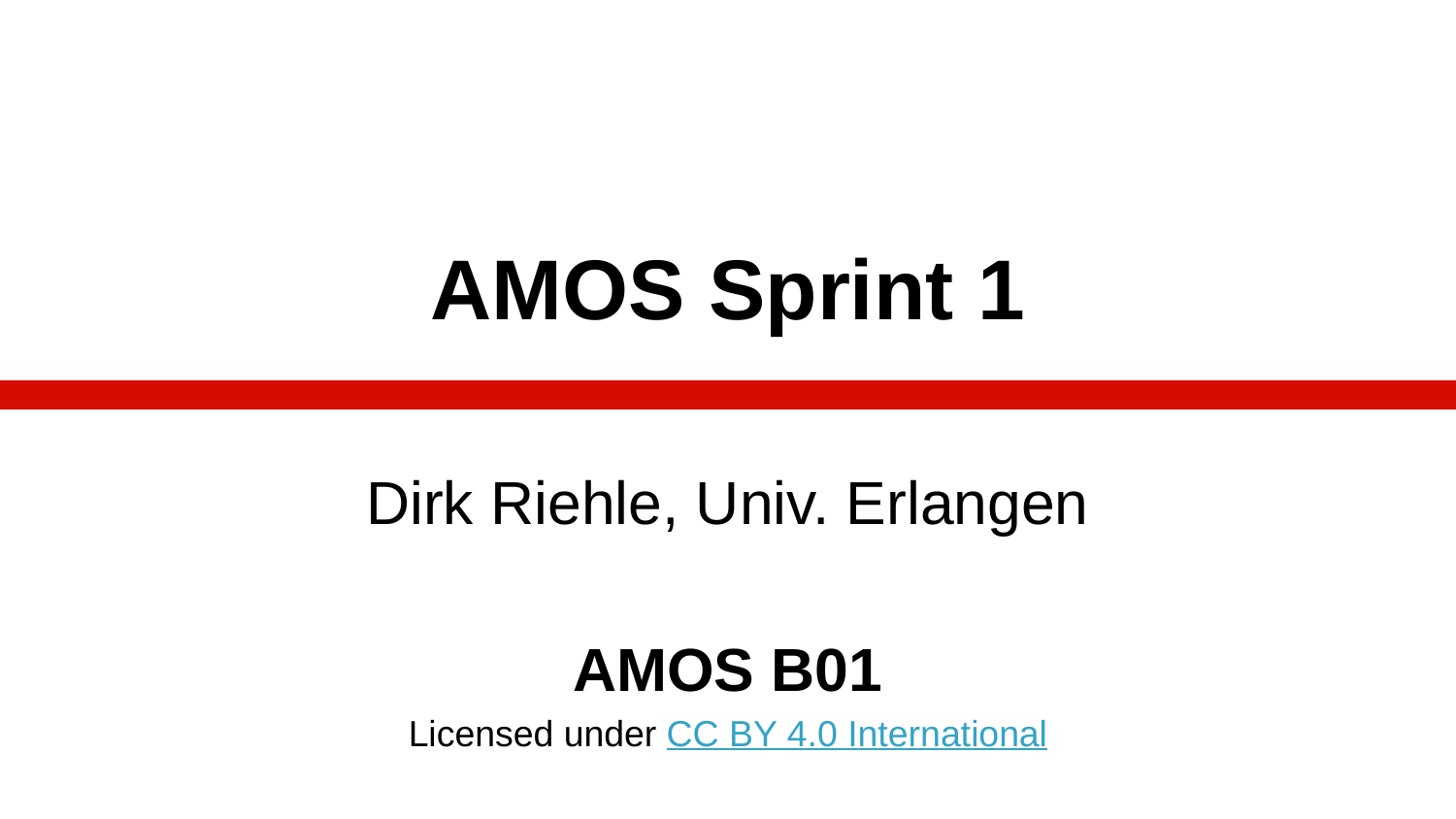

# AMOS Sprint 1
Dirk Riehle, Univ. Erlangen

AMOS B01
Licensed under CC BY 4.0 International